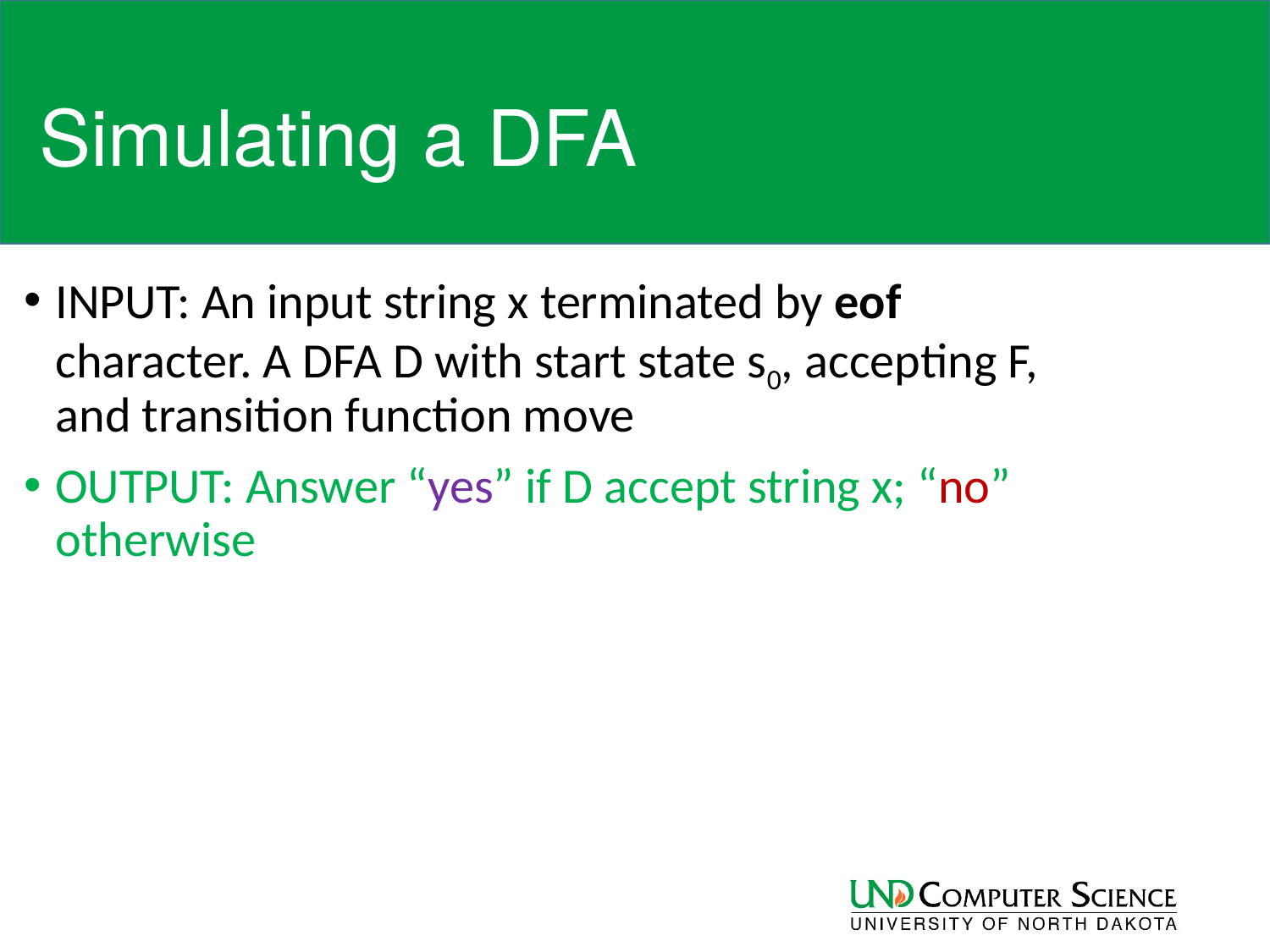

# Simulating a DFA
INPUT: An input string x terminated by eof character. A DFA D with start state s0, accepting F, and transition function move
OUTPUT: Answer “yes” if D accept string x; “no” otherwise